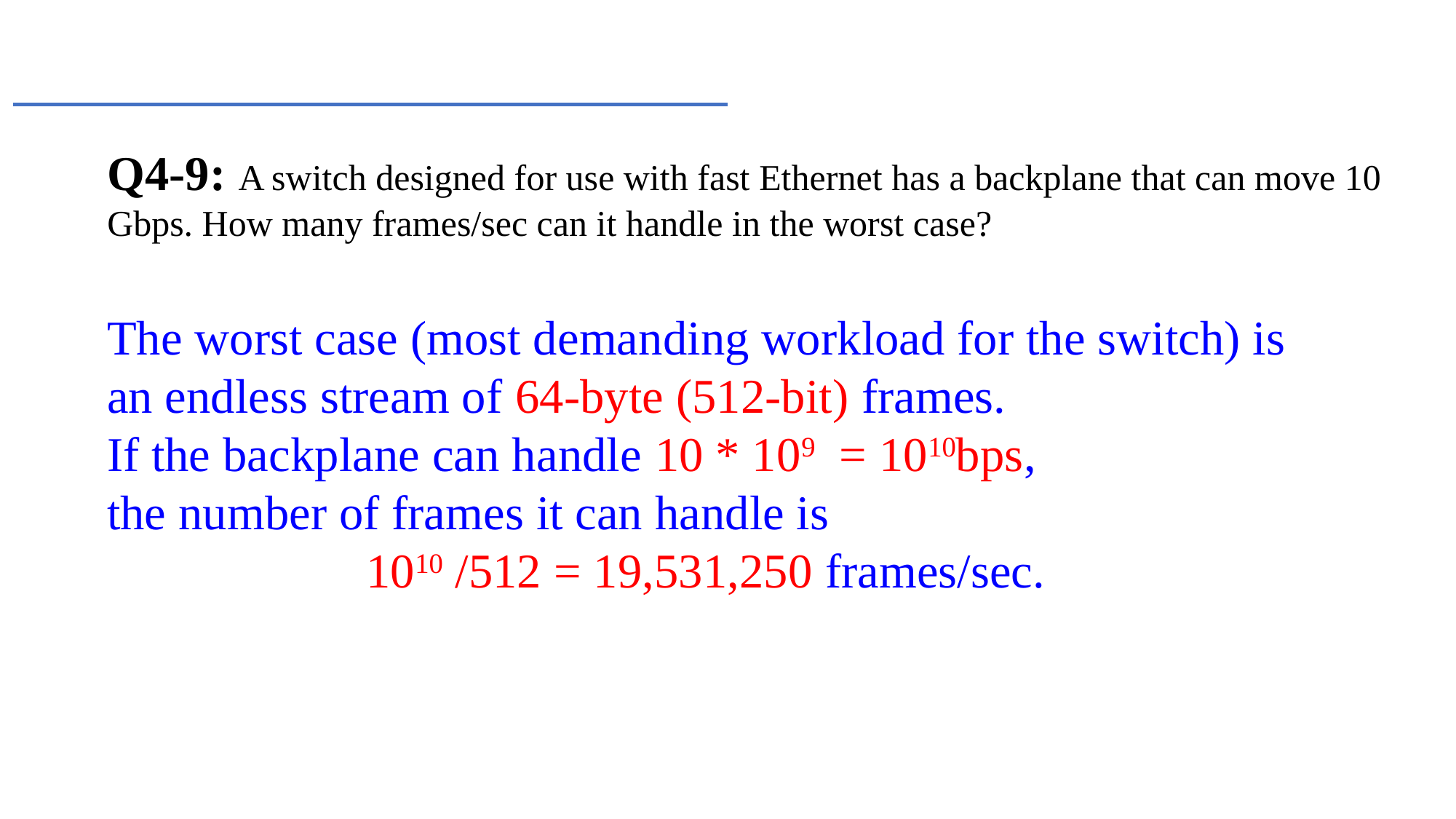

Q4-9: A switch designed for use with fast Ethernet has a backplane that can move 10 Gbps. How many frames/sec can it handle in the worst case?
The worst case (most demanding workload for the switch) is an endless stream of 64-byte (512-bit) frames.
If the backplane can handle 10 * 109  = 1010bps,
the number of frames it can handle is
1010 /512 = 19,531,250 frames/sec.